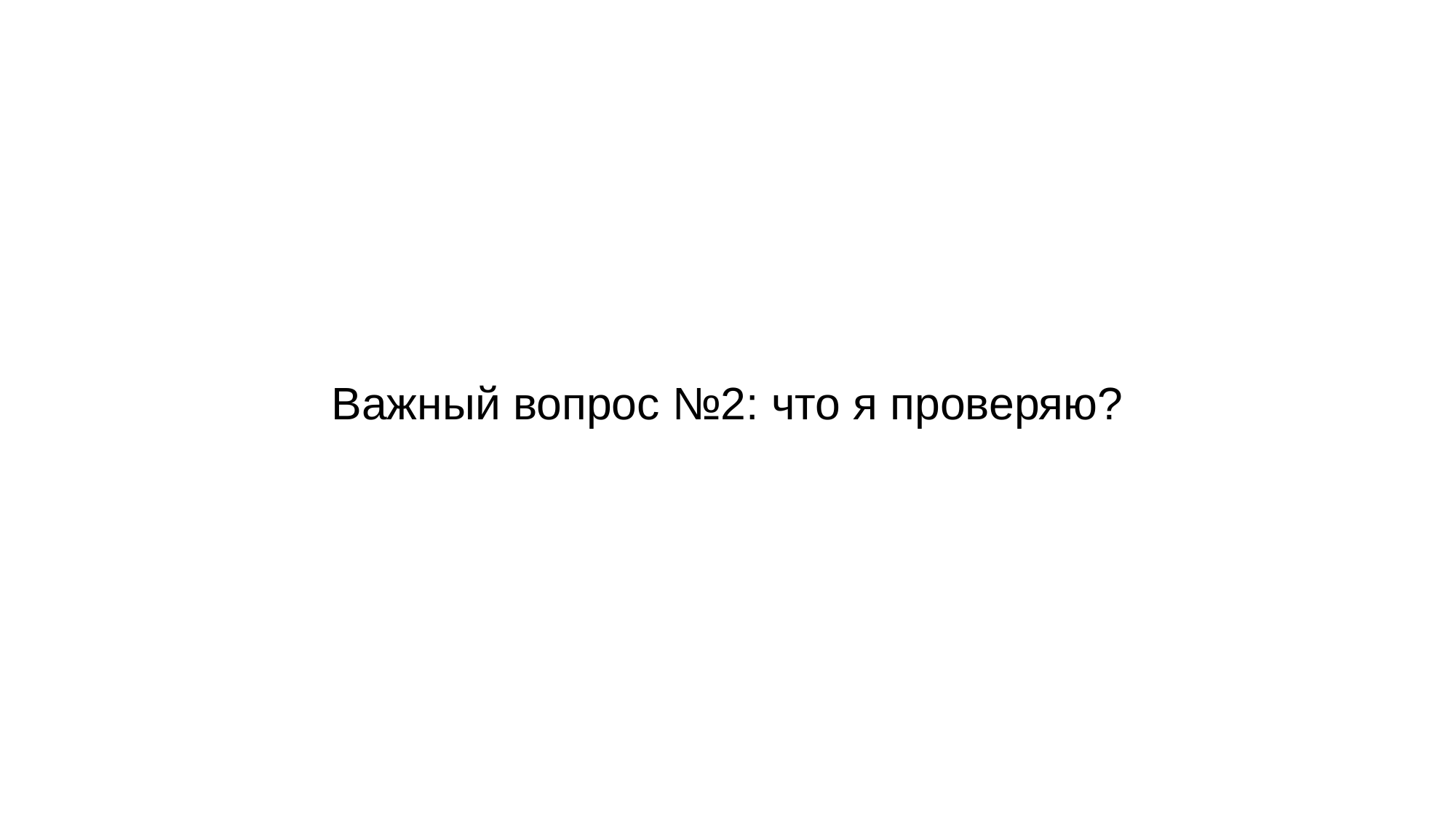

# Важный вопрос №2: что я проверяю?